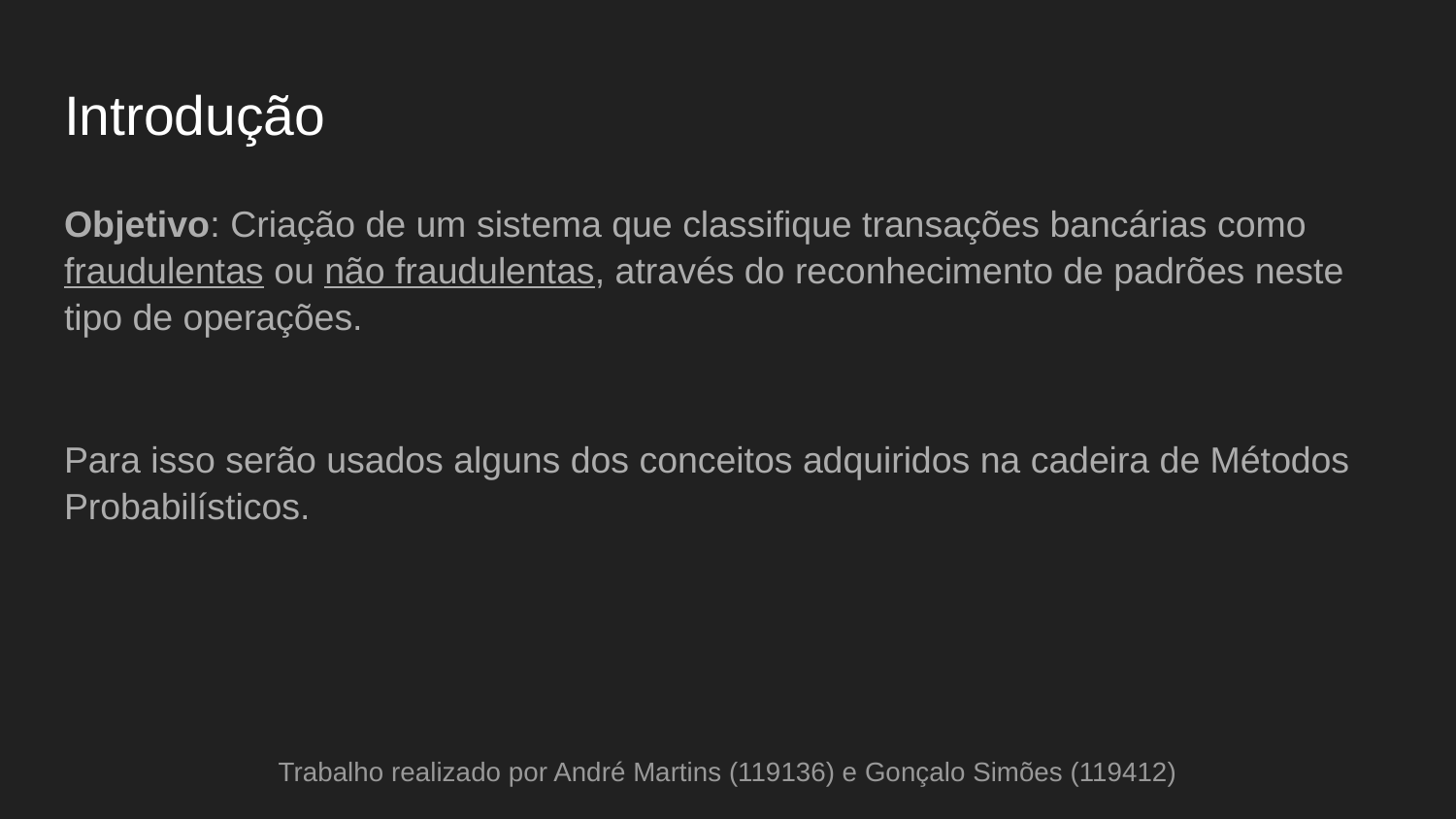

# Introdução
Objetivo: Criação de um sistema que classifique transações bancárias como fraudulentas ou não fraudulentas, através do reconhecimento de padrões neste tipo de operações.

Para isso serão usados alguns dos conceitos adquiridos na cadeira de Métodos Probabilísticos.
Trabalho realizado por André Martins (119136) e Gonçalo Simões (119412)